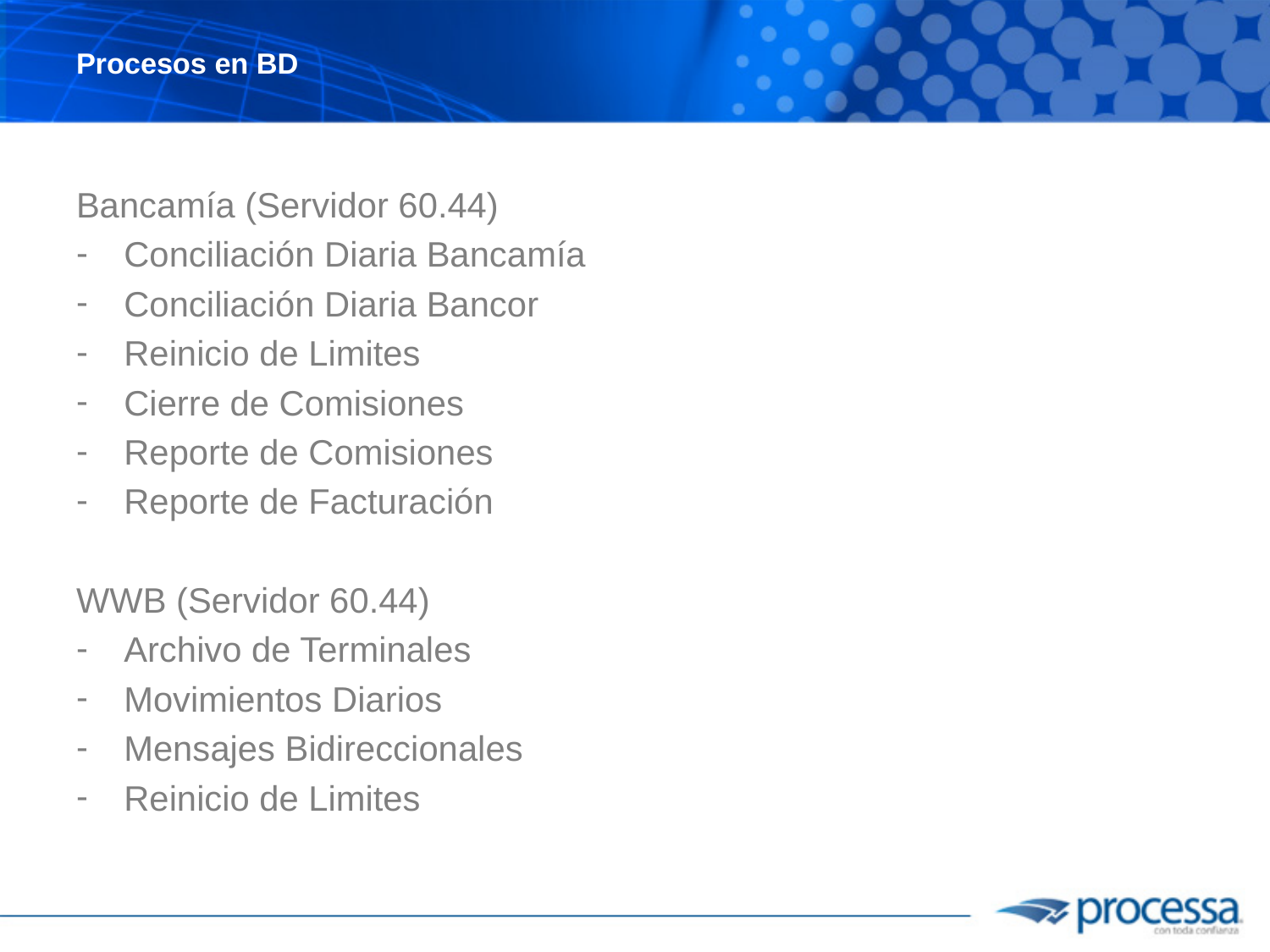

# Procesos en BD
Bancamía (Servidor 60.44)
Conciliación Diaria Bancamía
Conciliación Diaria Bancor
Reinicio de Limites
Cierre de Comisiones
Reporte de Comisiones
Reporte de Facturación

WWB (Servidor 60.44)
Archivo de Terminales
Movimientos Diarios
Mensajes Bidireccionales
Reinicio de Limites